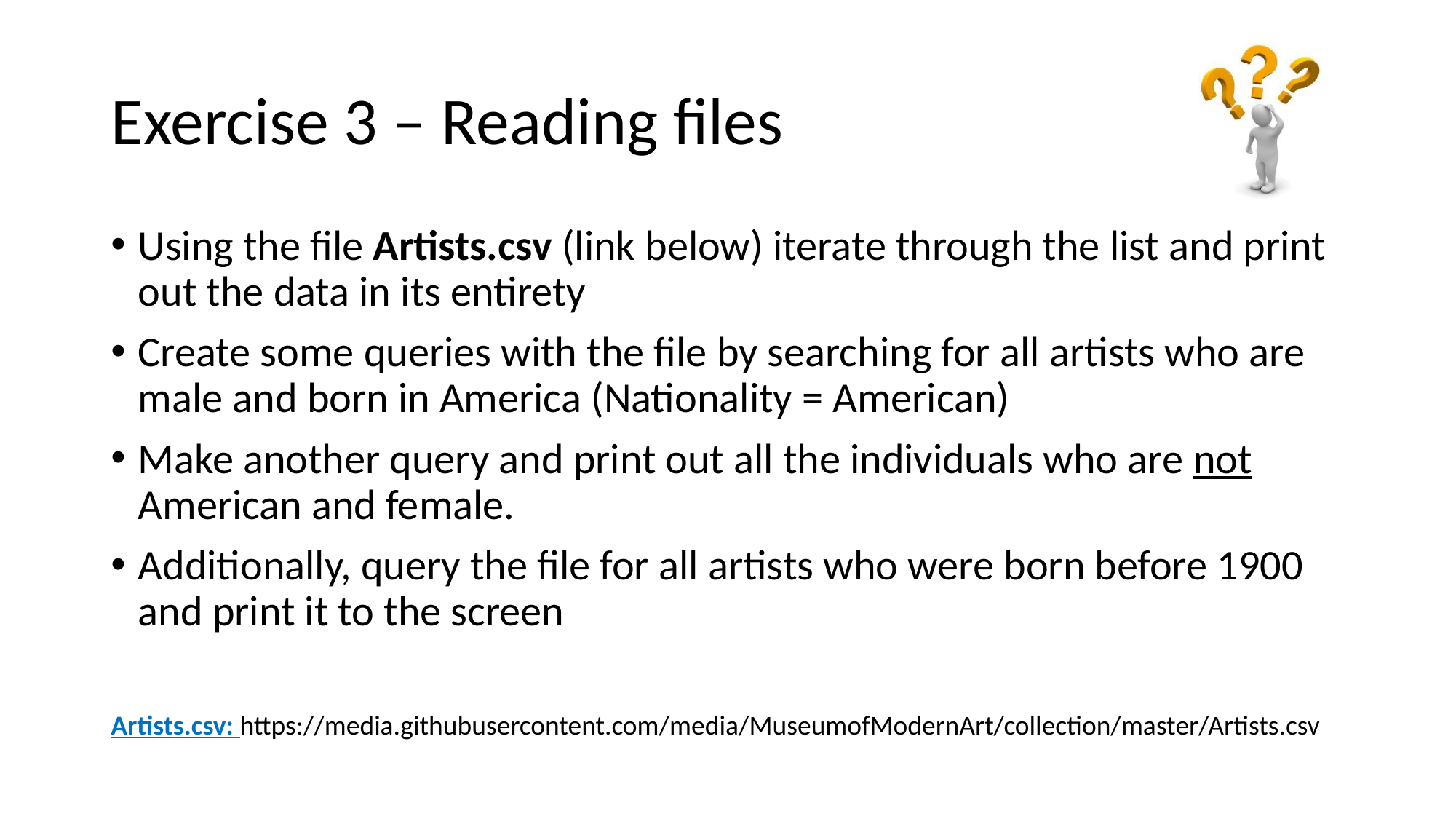

# Exercise 3 – Reading files

Using the file Artists.csv (link below) iterate through the list and print out the data in its entirety
Create some queries with the file by searching for all artists who are male and born in America (Nationality = American)
Make another query and print out all the individuals who are not American and female.
Additionally, query the file for all artists who were born before 1900 and print it to the screen

Artists.csv: https://media.githubusercontent.com/media/MuseumofModernArt/collection/master/Artists.csv